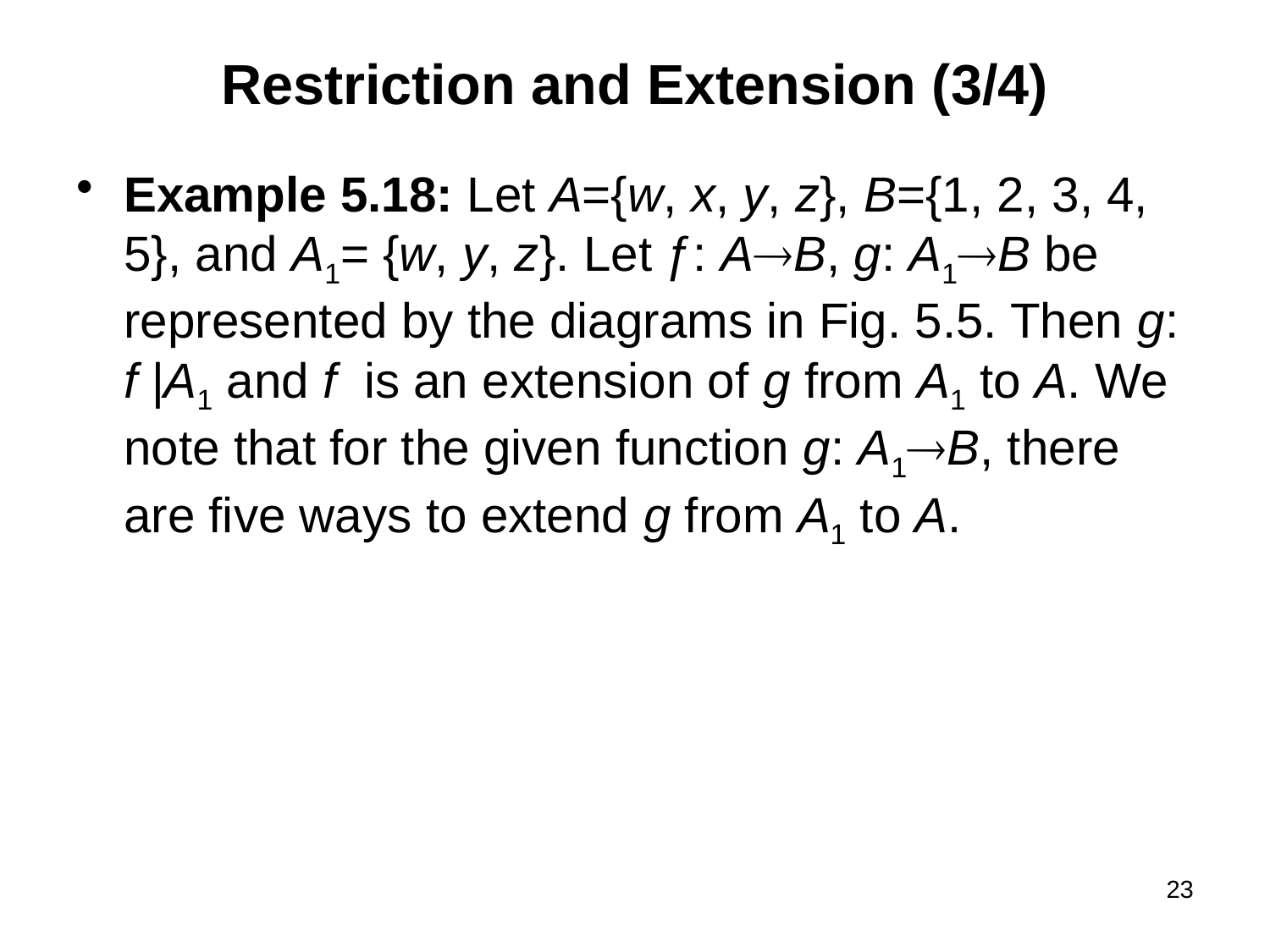

# Restriction and Extension (3/4)
Example 5.18: Let A={w, x, y, z}, B={1, 2, 3, 4, 5}, and A1= {w, y, z}. Let ƒ: A→B, g: A1→B be represented by the diagrams in Fig. 5.5. Then g: f |A1 and f  is an extension of g from A1 to A. We note that for the given function g: A1→B, there are five ways to extend g from A1 to A.

23